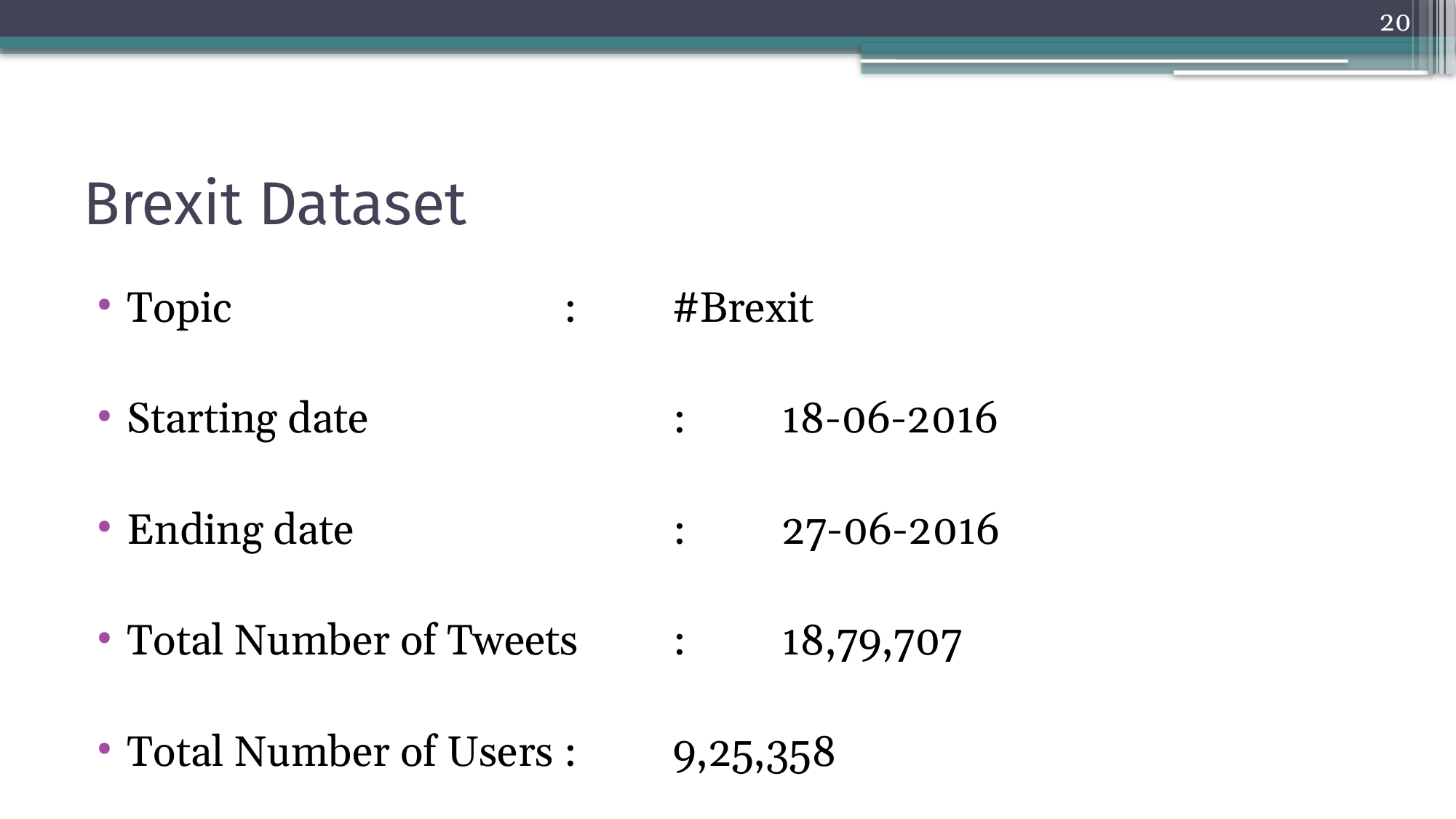

20
# Brexit Dataset
Topic				:	#Brexit

Starting date			:	18-06-2016

Ending date			:	27-06-2016

Total Number of Tweets	:	18,79,707

Total Number of Users	:	9,25,358